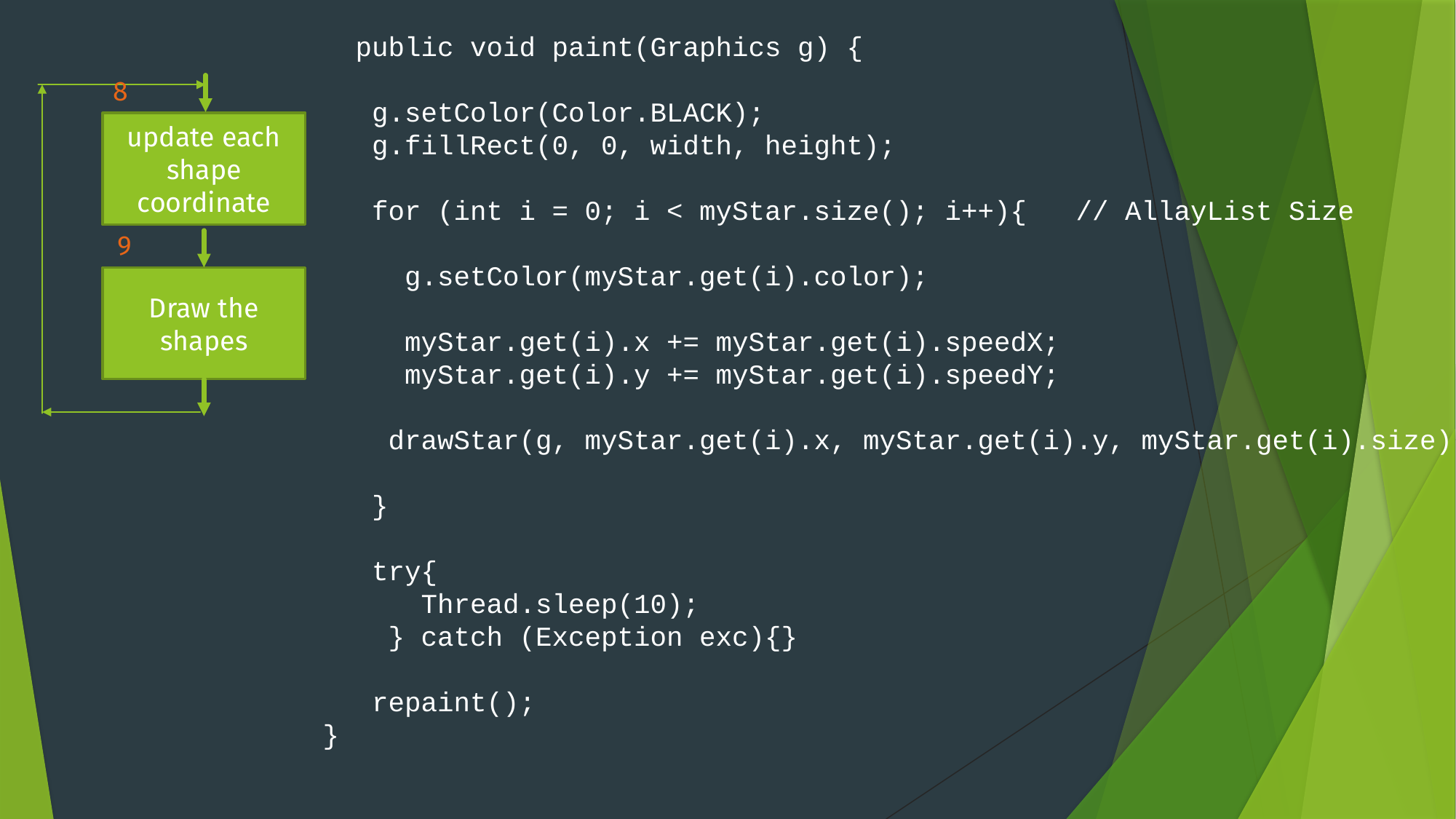

public void paint(Graphics g) {
     g.setColor(Color.BLACK);
     g.fillRect(0, 0, width, height);
     for (int i = 0; i < myStar.size(); i++){   // AllayList Size
       g.setColor(myStar.get(i).color);
       myStar.get(i).x += myStar.get(i).speedX;
       myStar.get(i).y += myStar.get(i).speedY;
      drawStar(g, myStar.get(i).x, myStar.get(i).y, myStar.get(i).size);
     }
     try{
        Thread.sleep(10);
      } catch (Exception exc){}
     repaint();
  }
8
update each shape coordinate
9
Draw the shapes